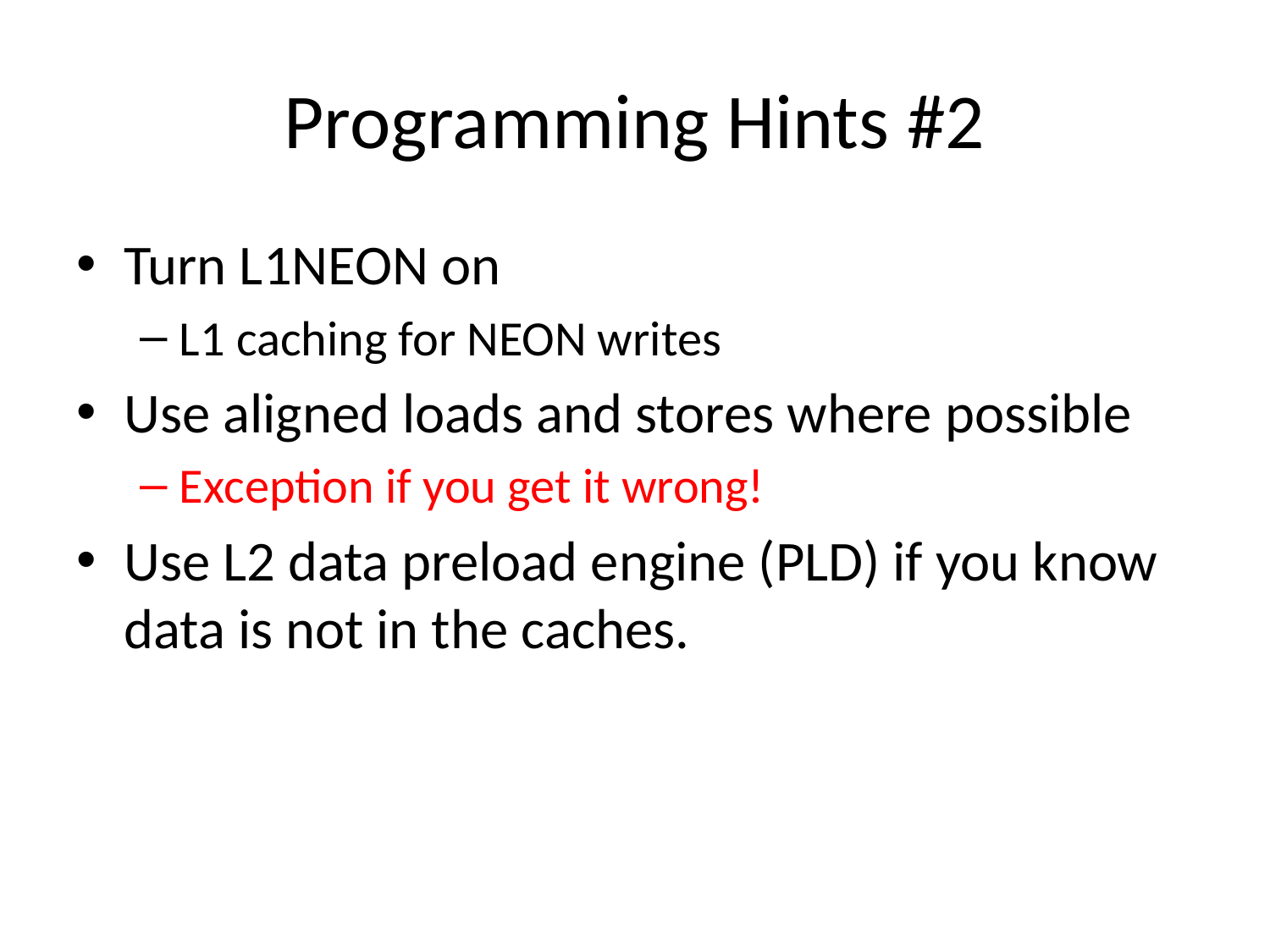

# Programming Hints #2
Turn L1NEON on
L1 caching for NEON writes
Use aligned loads and stores where possible
Exception if you get it wrong!
Use L2 data preload engine (PLD) if you know data is not in the caches.